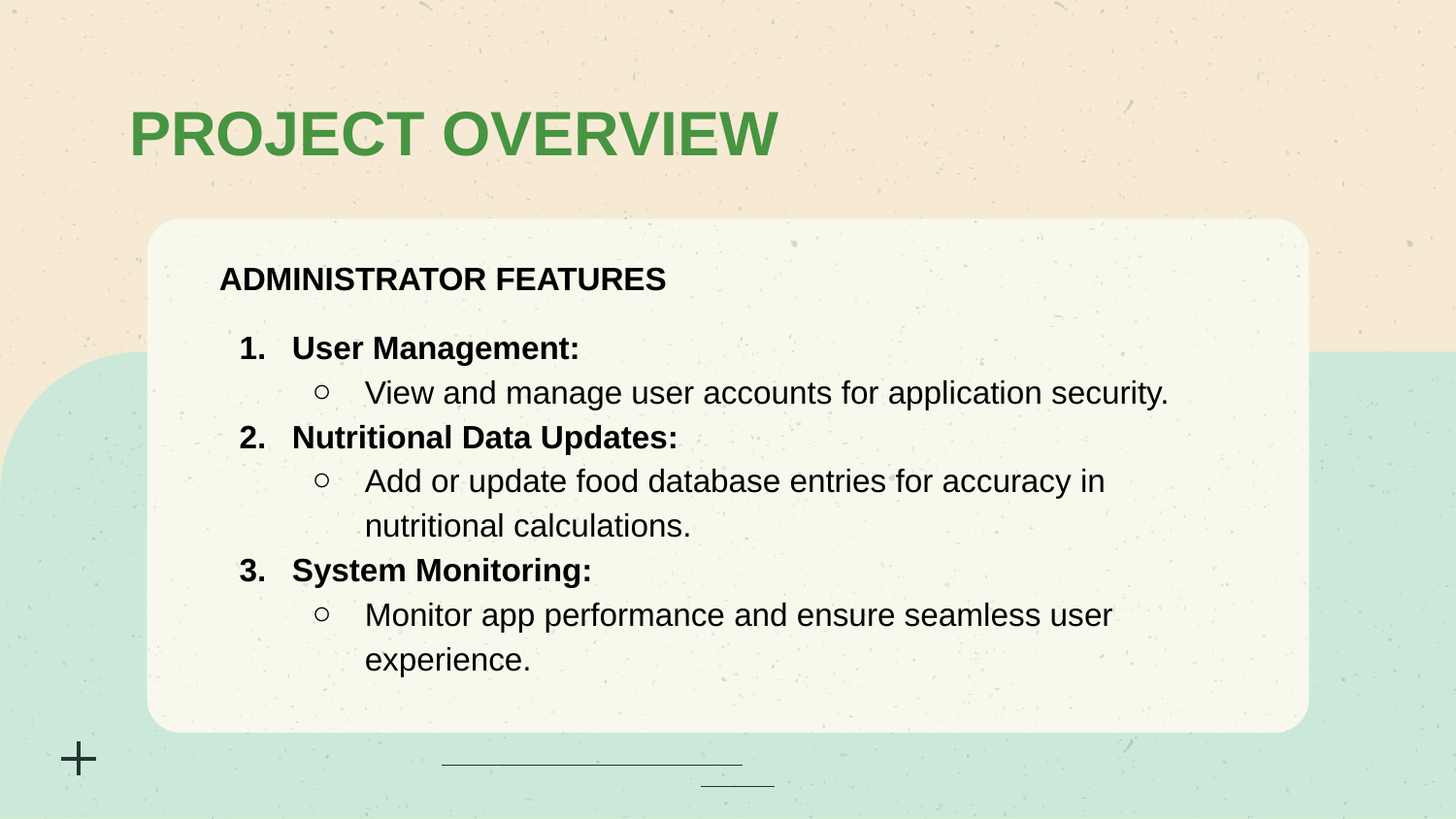

# PROJECT OVERVIEW
ADMINISTRATOR FEATURES
User Management:
View and manage user accounts for application security.
Nutritional Data Updates:
Add or update food database entries for accuracy in nutritional calculations.
System Monitoring:
Monitor app performance and ensure seamless user experience.